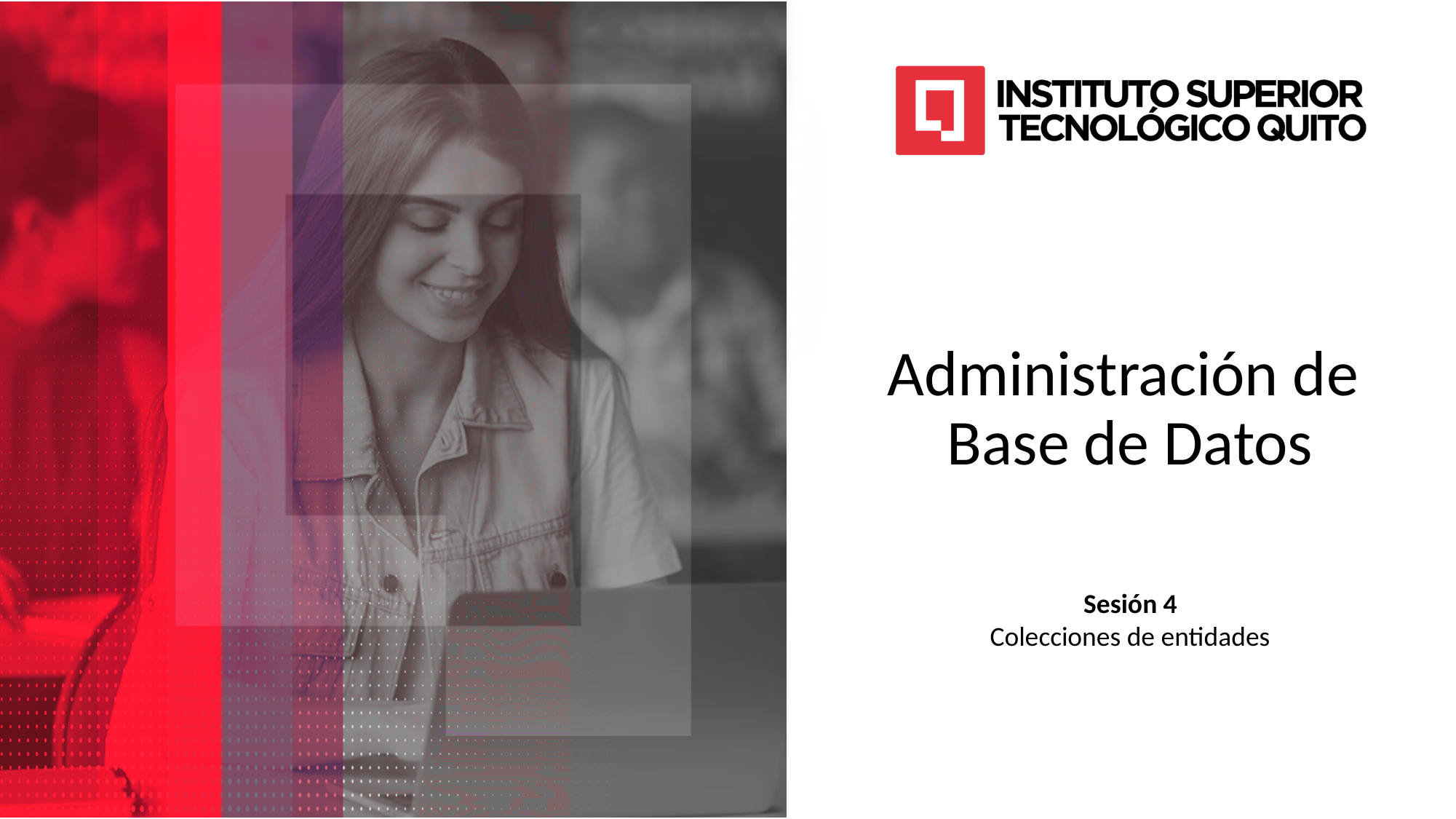

Administración de
Base de Datos
Sesión 4
Colecciones de entidades